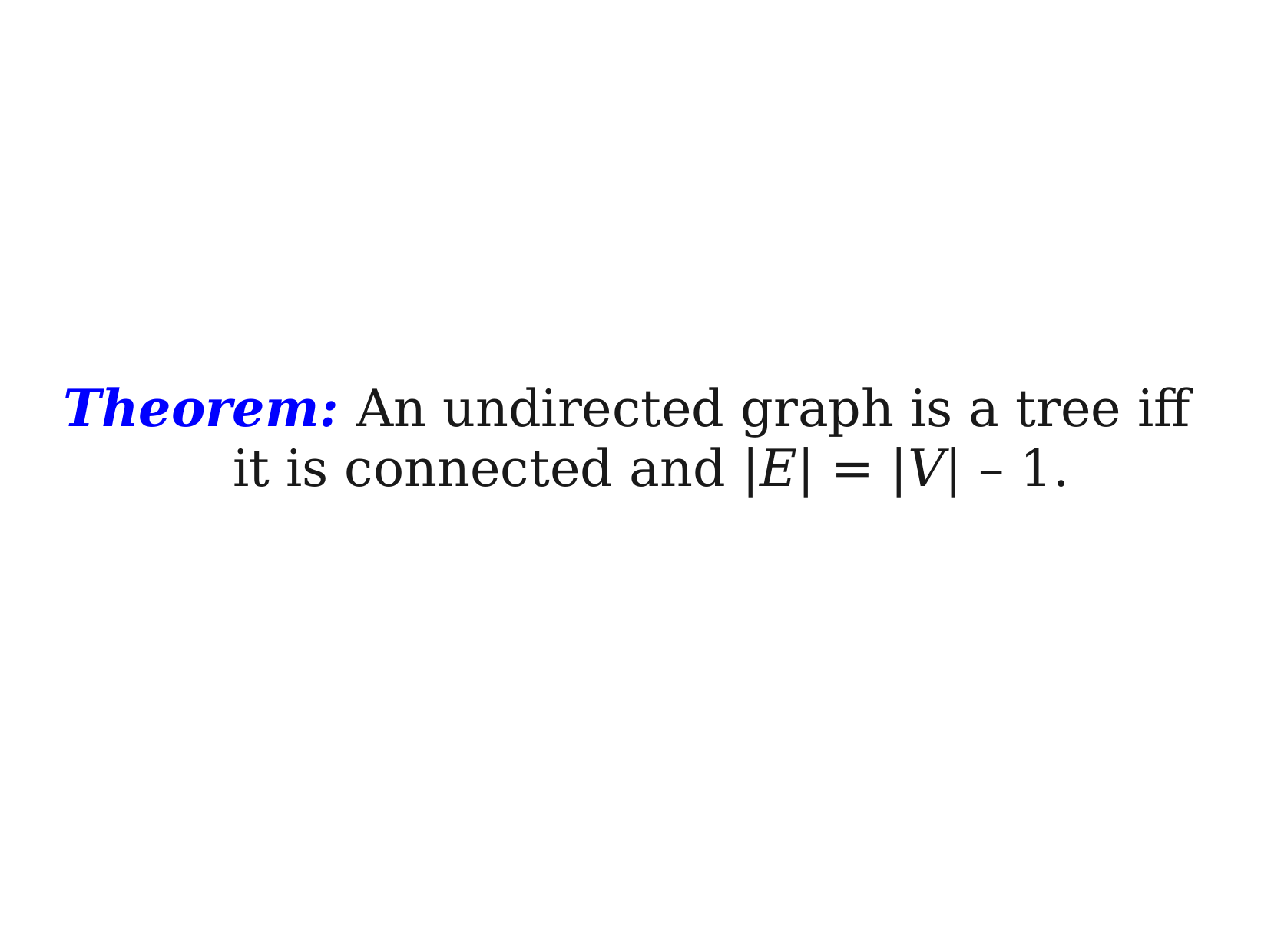

# Theorem: An undirected graph is a tree iff  it is connected and |E| = |V| – 1.